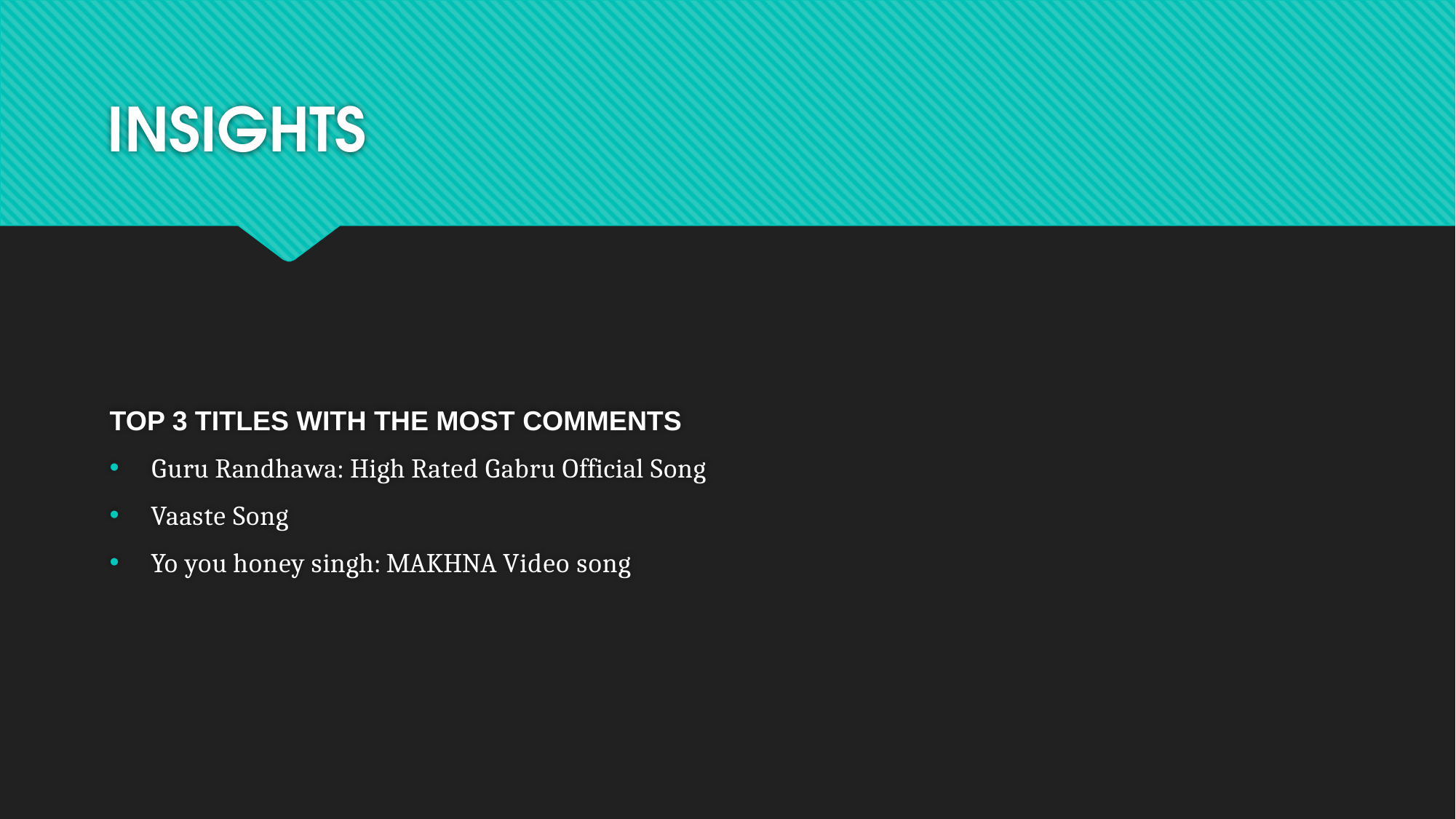

# INSIGHTS
TOP 3 TITLES WITH THE MOST COMMENTS
Guru Randhawa: High Rated Gabru Official Song
Vaaste Song
Yo you honey singh: MAKHNA Video song